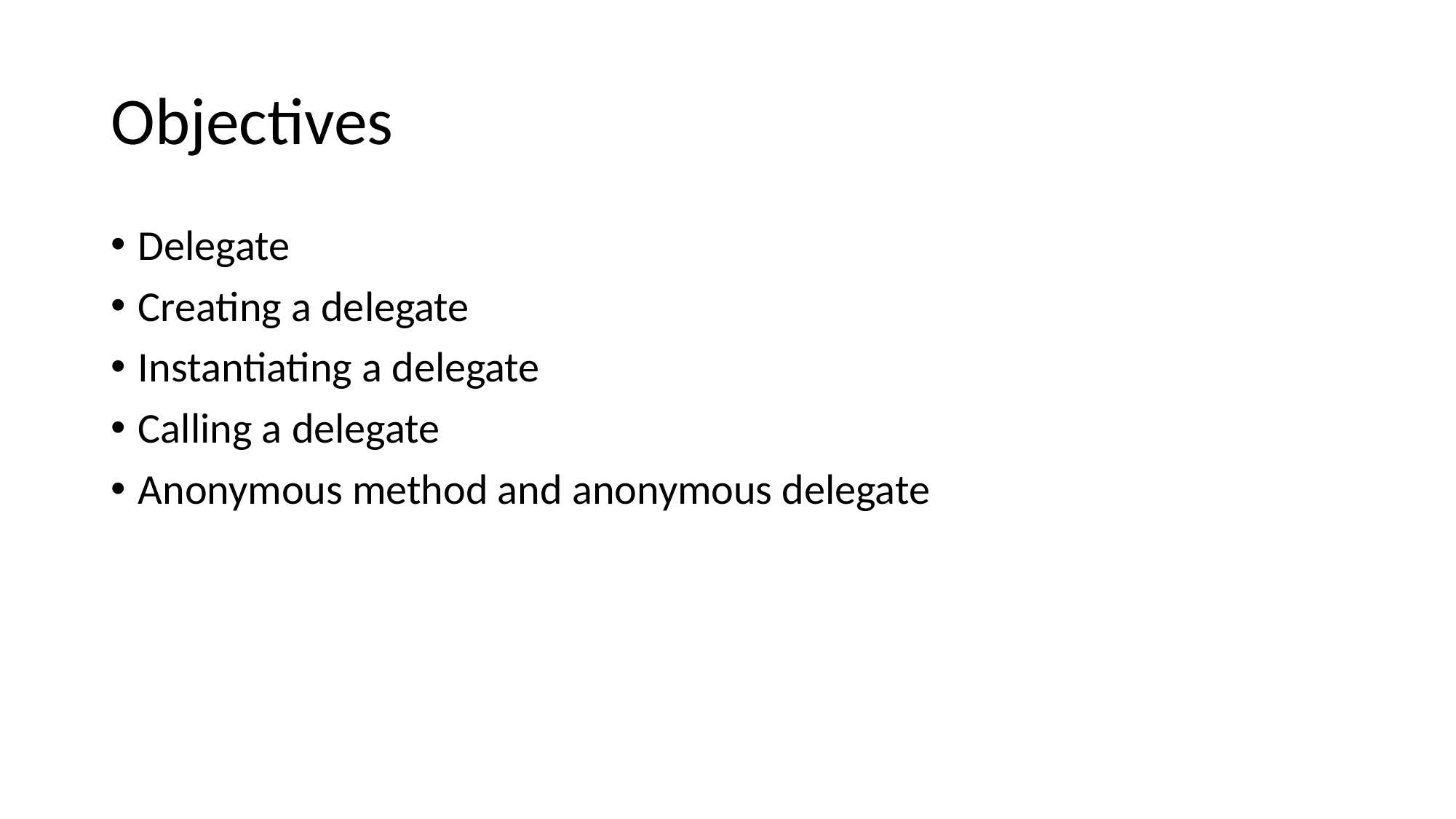

# Objectives
Delegate
Creating a delegate
Instantiating a delegate
Calling a delegate
Anonymous method and anonymous delegate